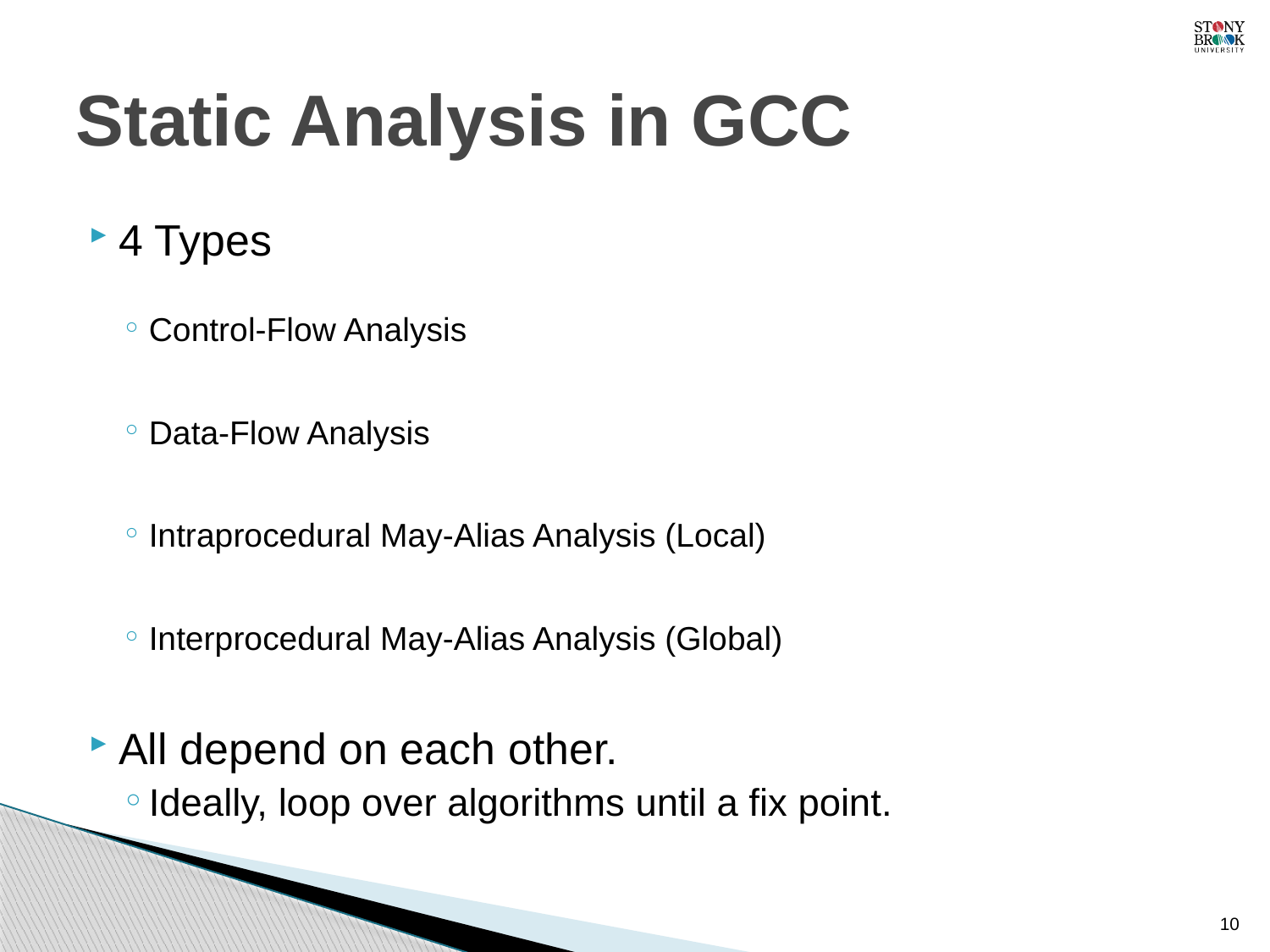

# Static Analysis in GCC
4 Types

Control-Flow Analysis

Data-Flow Analysis

Intraprocedural May-Alias Analysis (Local)

Interprocedural May-Alias Analysis (Global)

All depend on each other.
Ideally, loop over algorithms until a fix point.
10